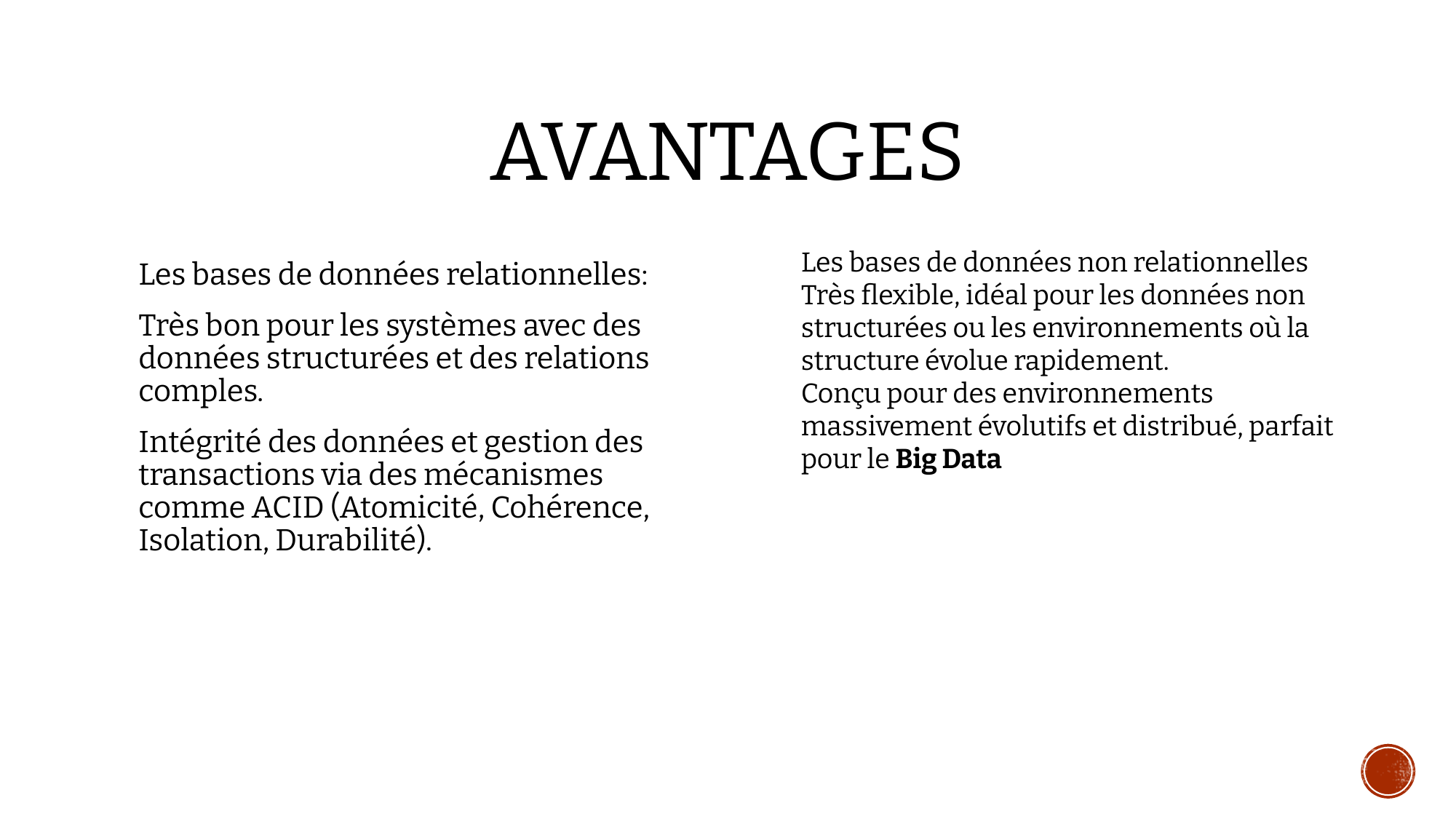

# Avantages
Les bases de données non relationnelles
Très flexible, idéal pour les données non structurées ou les environnements où la structure évolue rapidement.
Conçu pour des environnements massivement évolutifs et distribué, parfait pour le Big Data

Les bases de données relationnelles:
Très bon pour les systèmes avec des données structurées et des relations comples.
Intégrité des données et gestion des transactions via des mécanismes comme ACID (Atomicité, Cohérence, Isolation, Durabilité).